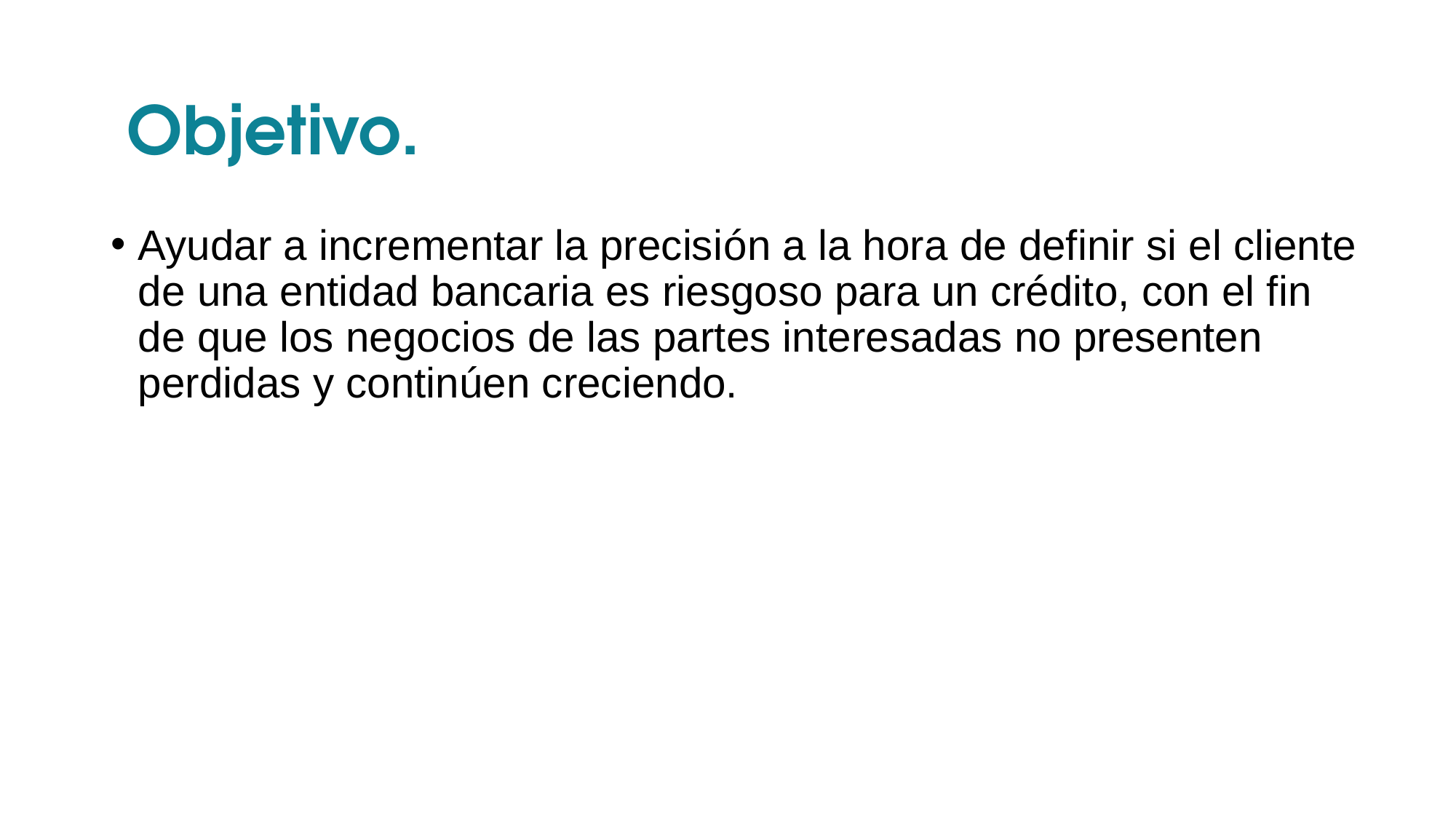

# Objetivo.
Ayudar a incrementar la precisión a la hora de definir si el cliente de una entidad bancaria es riesgoso para un crédito, con el fin de que los negocios de las partes interesadas no presenten perdidas y continúen creciendo.